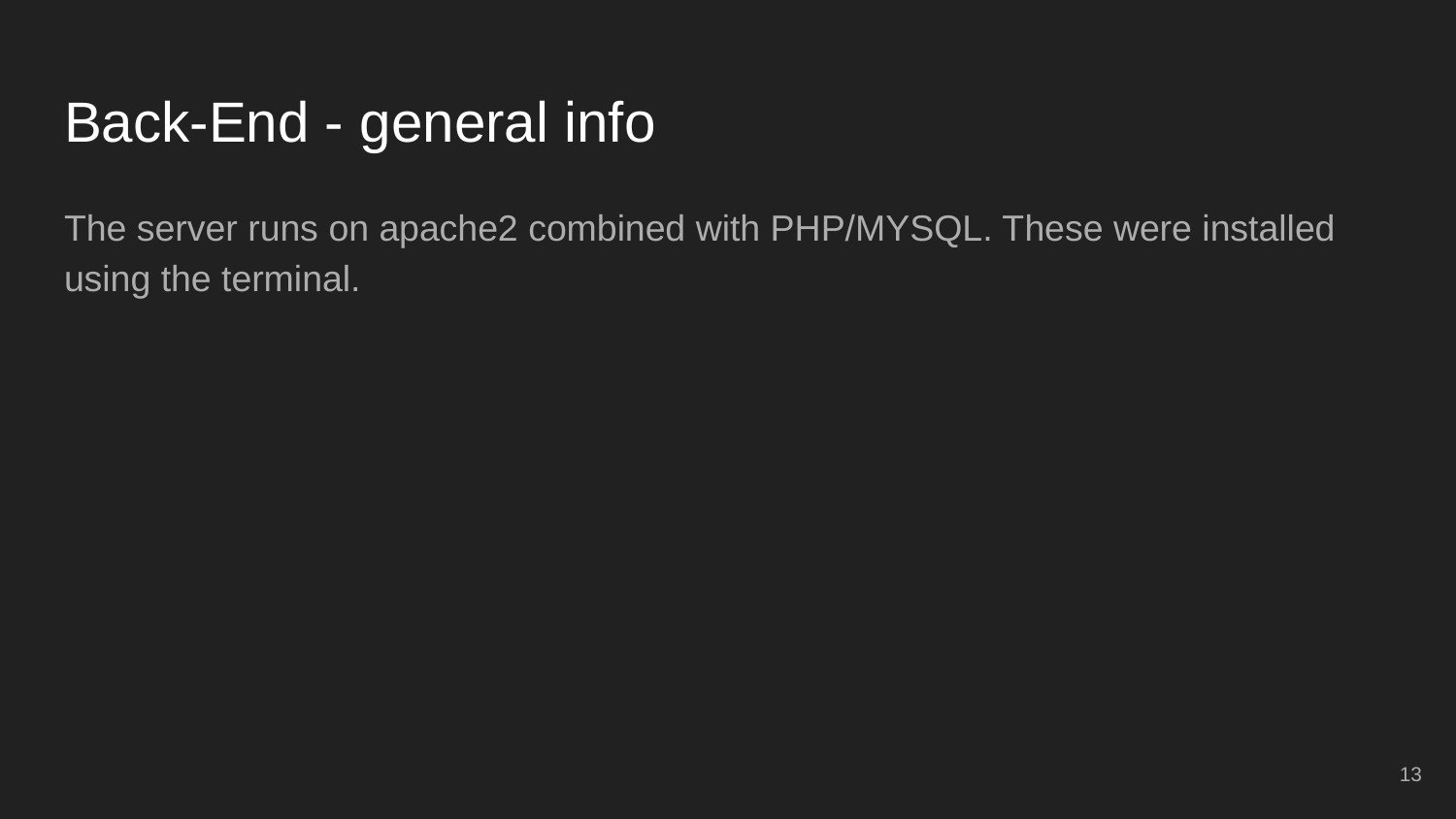

# Back-End - general info
The server runs on apache2 combined with PHP/MYSQL. These were installed using the terminal.

13